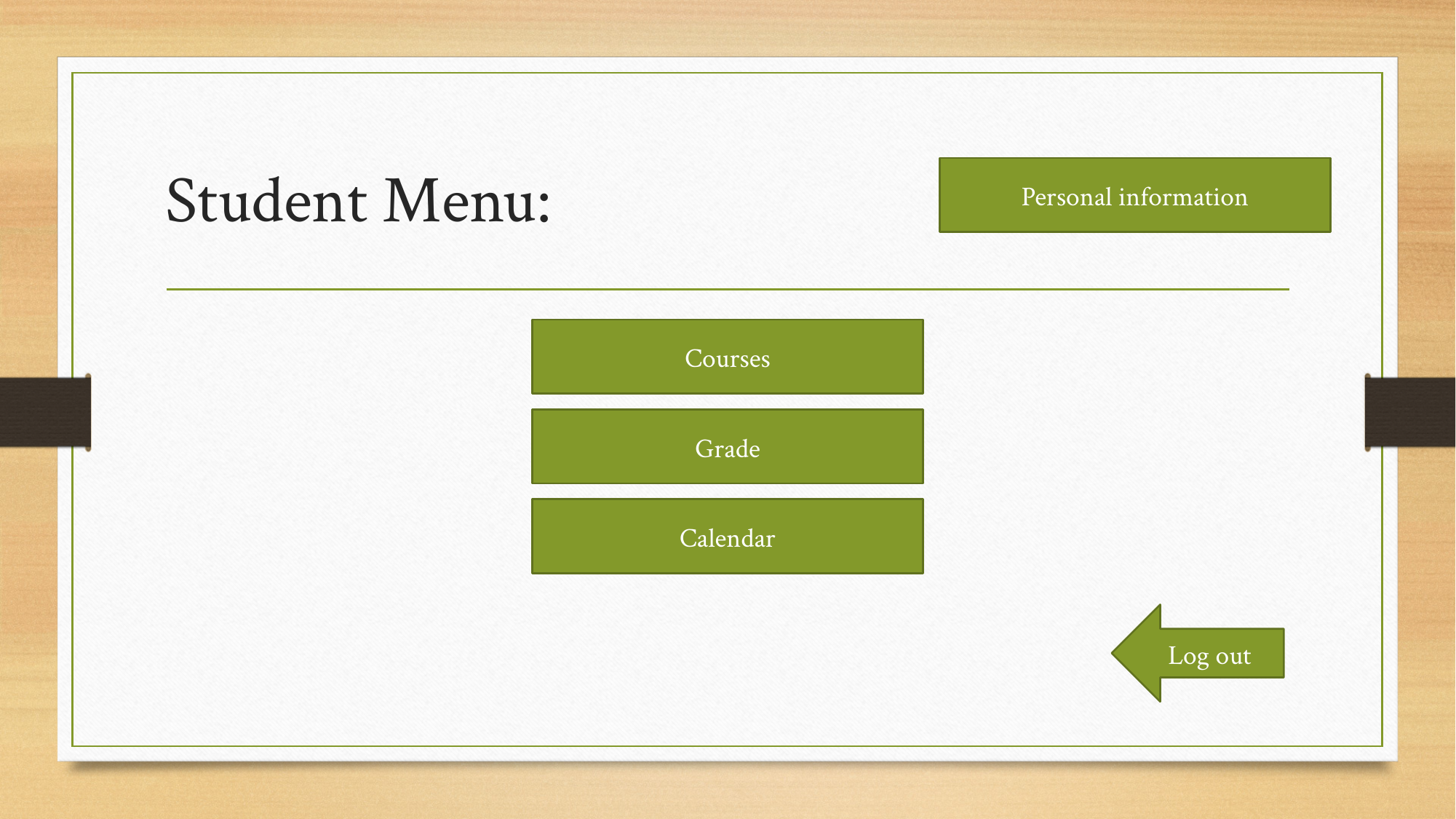

# Student Menu:
Personal information
Courses
Grade
Calendar
Log out